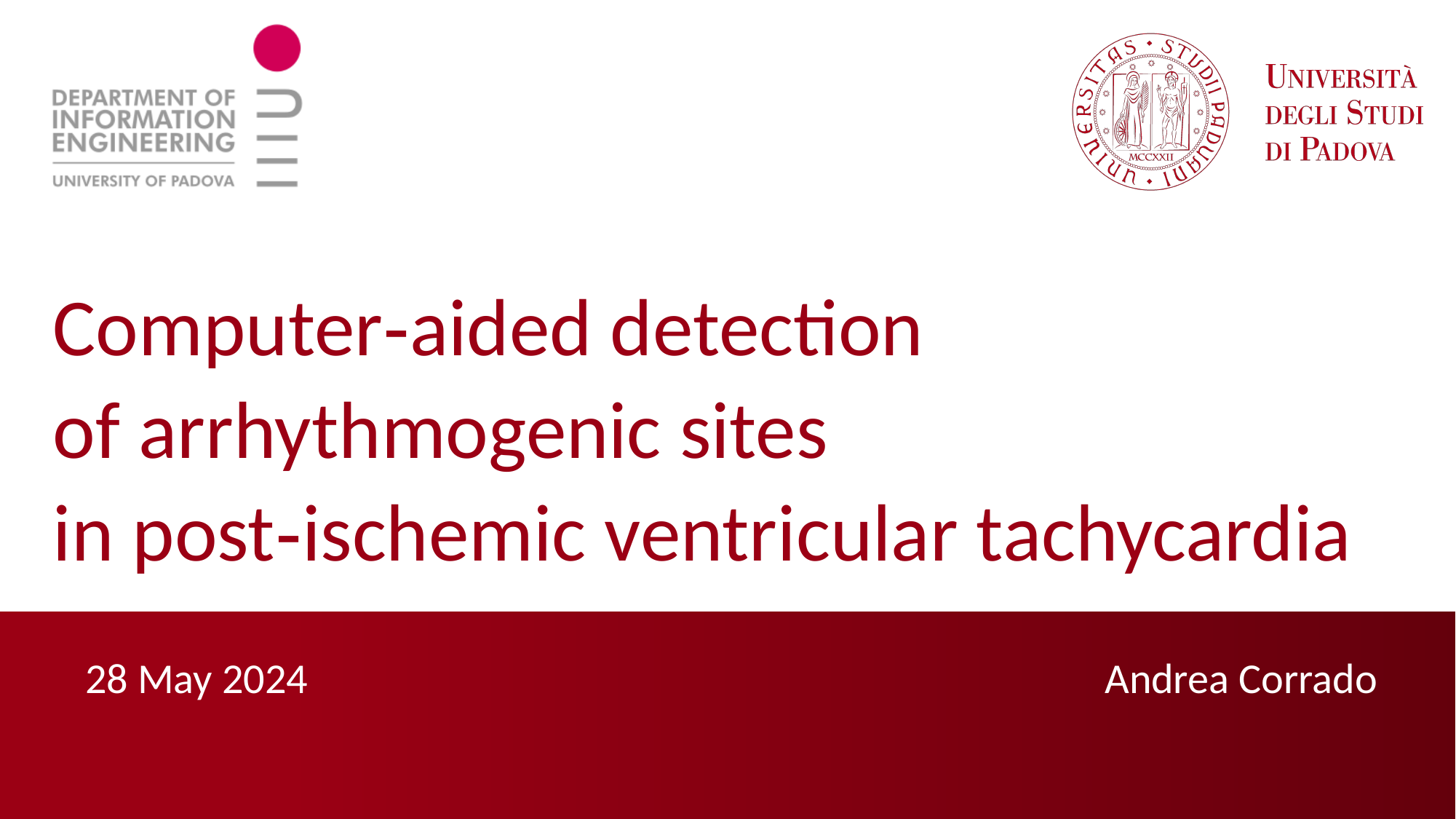

Computer‑aided detection
of arrhythmogenic sites
in post‑ischemic ventricular tachycardia
Andrea Corrado
28 May 2024